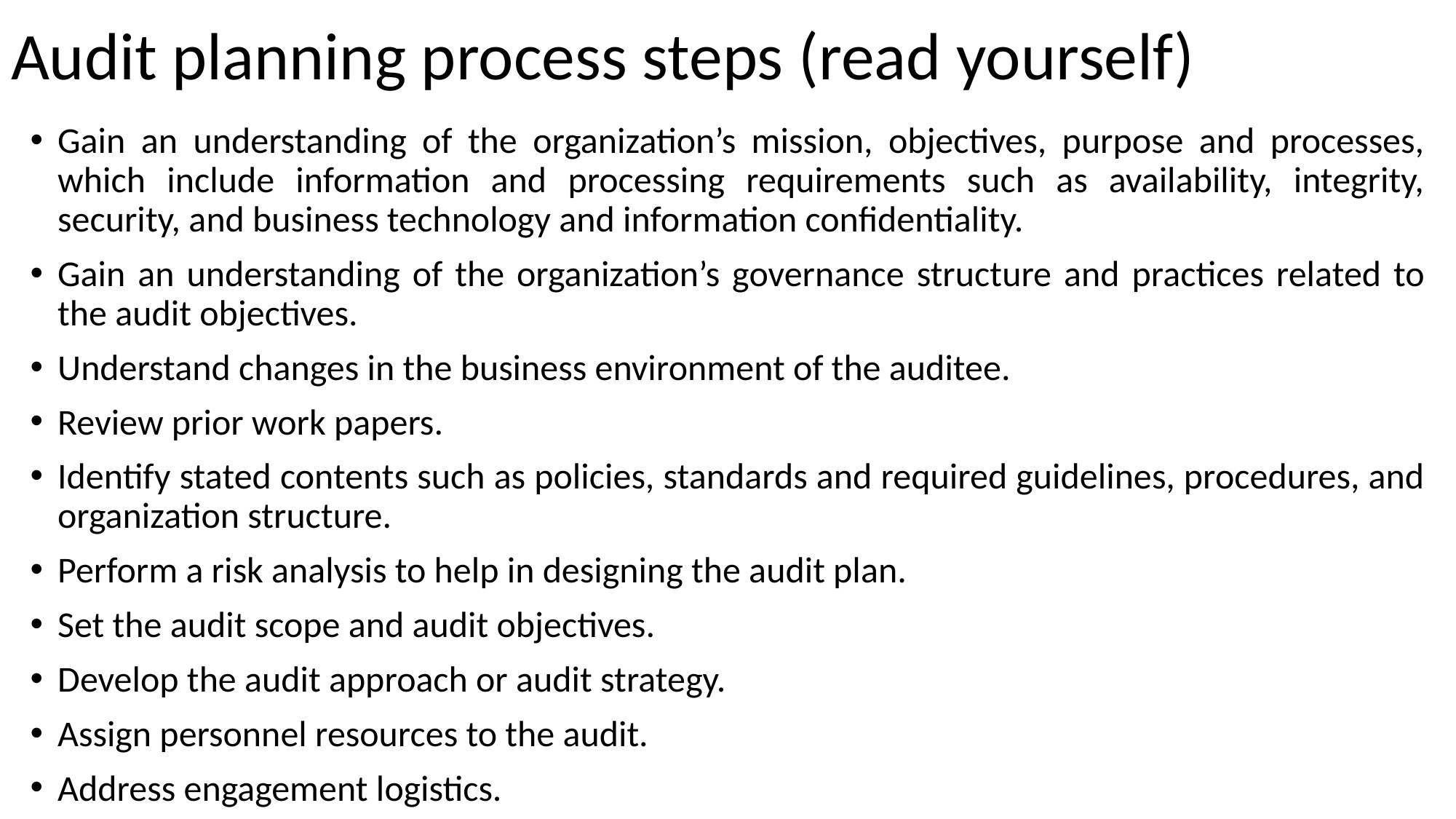

# Audit planning process steps (read yourself)
Gain an understanding of the organization’s mission, objectives, purpose and processes, which include information and processing requirements such as availability, integrity, security, and business technology and information confidentiality.
Gain an understanding of the organization’s governance structure and practices related to the audit objectives.
Understand changes in the business environment of the auditee.
Review prior work papers.
Identify stated contents such as policies, standards and required guidelines, procedures, and organization structure.
Perform a risk analysis to help in designing the audit plan.
Set the audit scope and audit objectives.
Develop the audit approach or audit strategy.
Assign personnel resources to the audit.
Address engagement logistics.